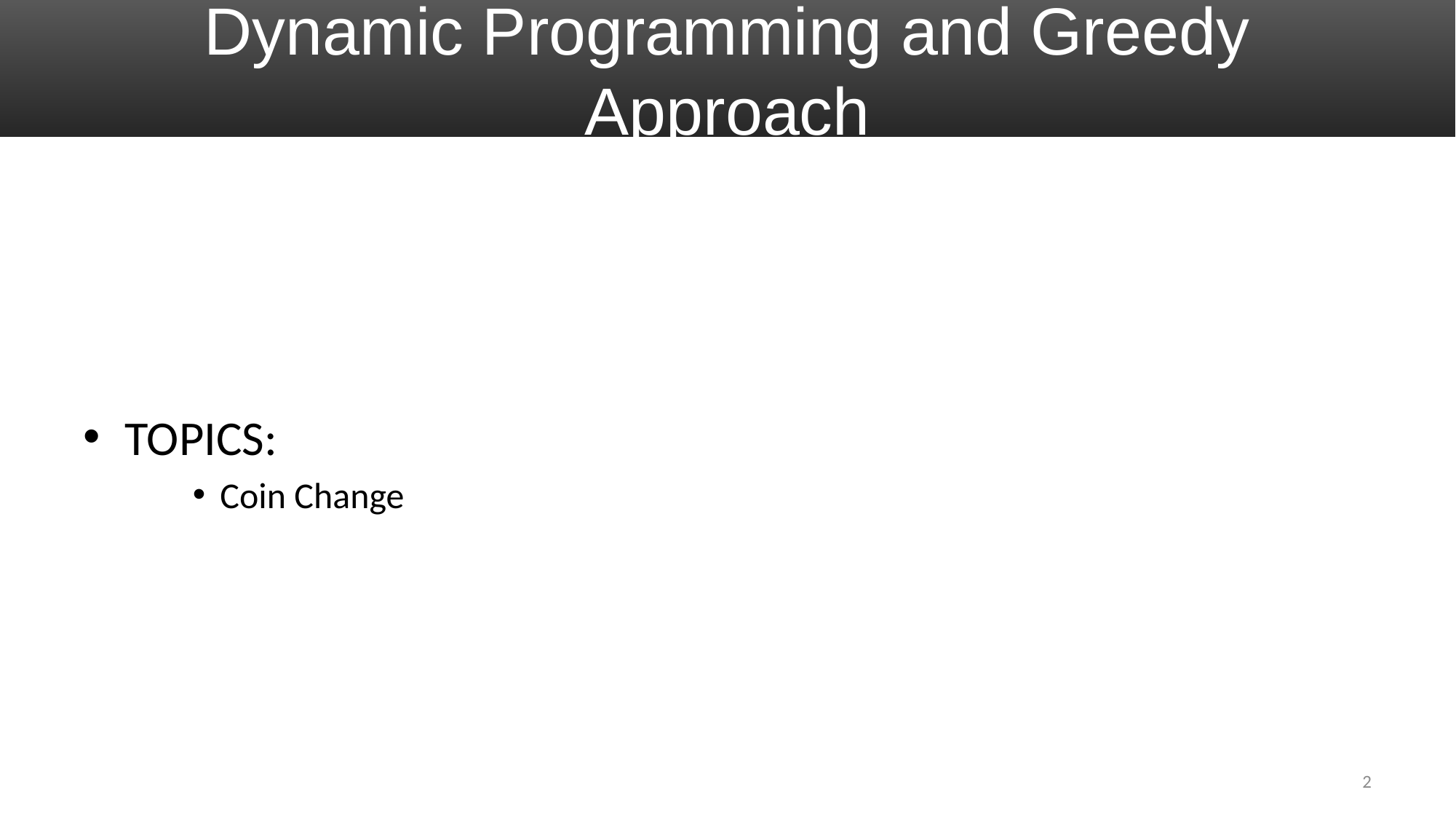

# Dynamic Programming and Greedy Approach
TOPICS:
Coin Change
2